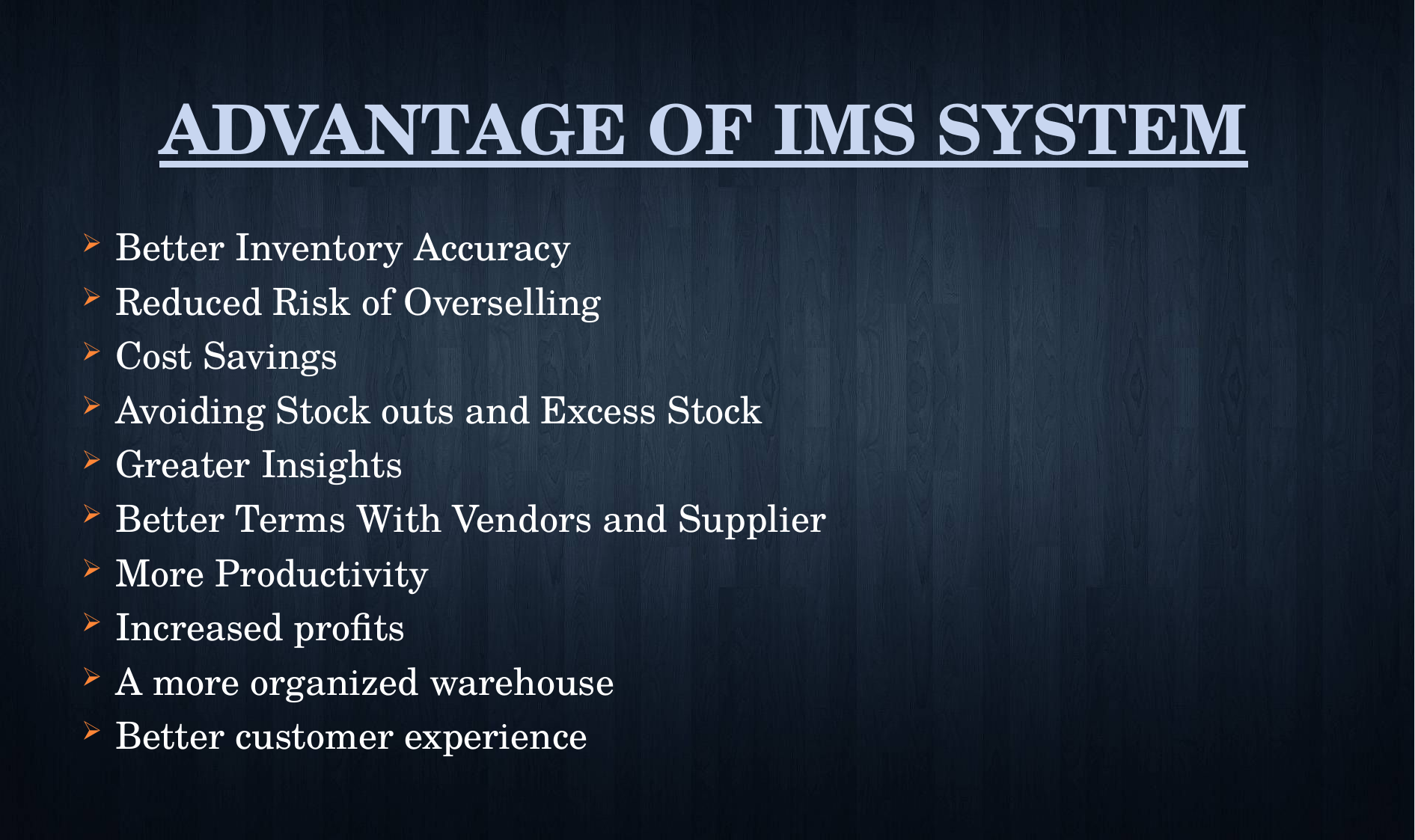

# ADVANTAGE OF IMS SYSTEM
Better Inventory Accuracy
Reduced Risk of Overselling
Cost Savings
Avoiding Stock outs and Excess Stock
Greater Insights
Better Terms With Vendors and Supplier
More Productivity
Increased profits
A more organized warehouse
Better customer experience